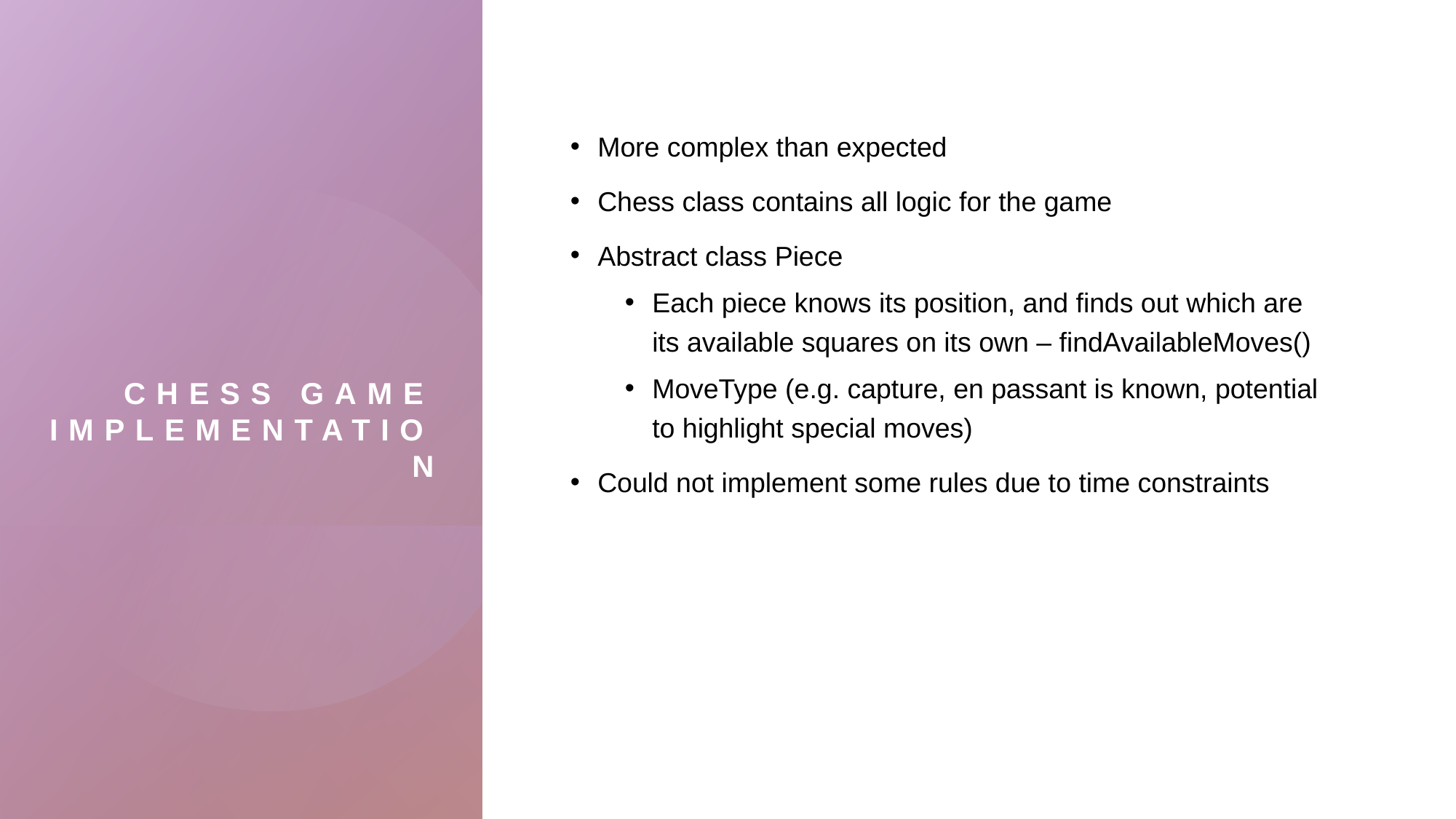

# Chess game implementation
More complex than expected
Chess class contains all logic for the game
Abstract class Piece
Each piece knows its position, and finds out which are its available squares on its own – findAvailableMoves()
MoveType (e.g. capture, en passant is known, potential to highlight special moves)
Could not implement some rules due to time constraints